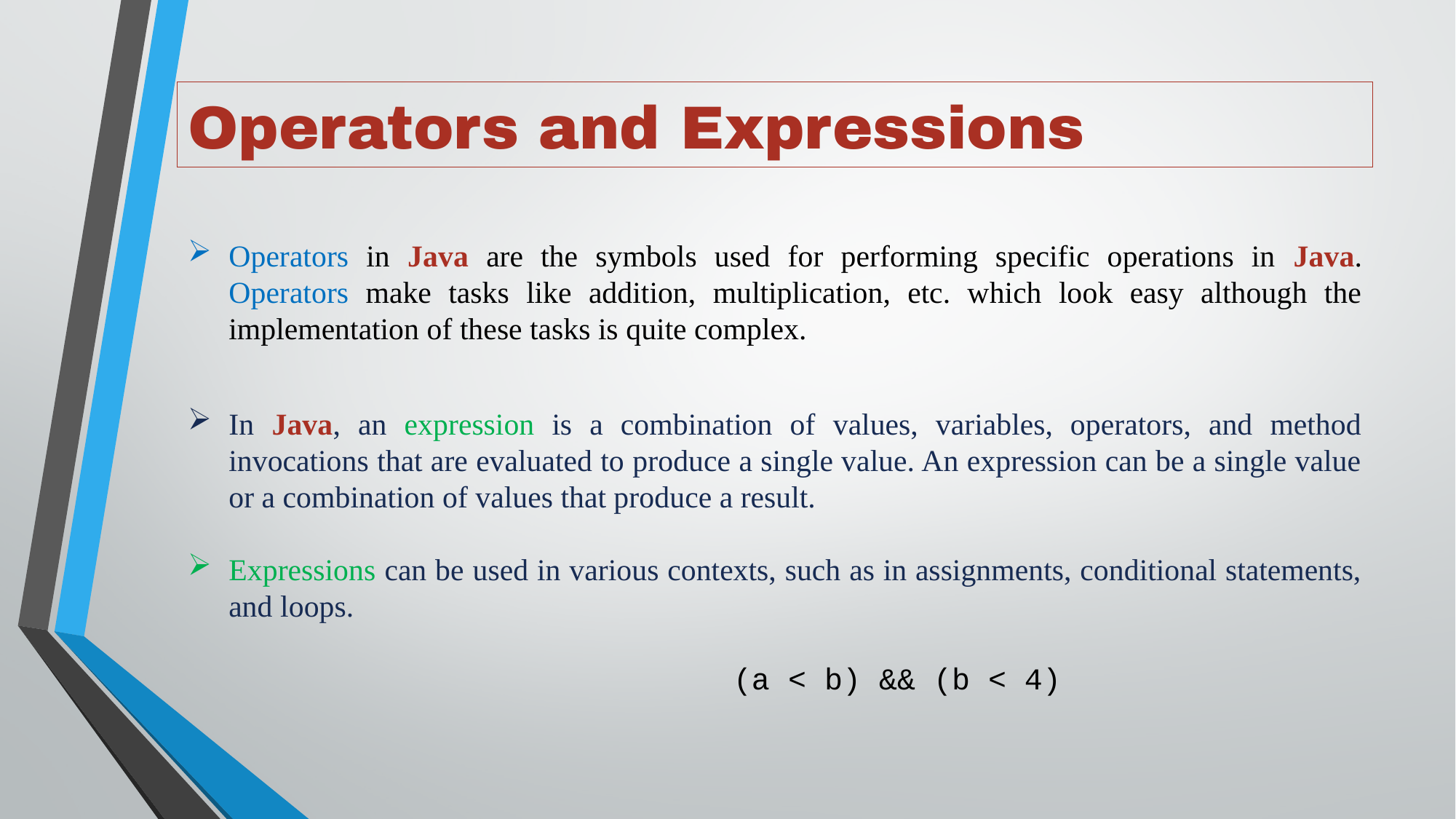

# Operators and Expressions
Operators in Java are the symbols used for performing specific operations in Java. Operators make tasks like addition, multiplication, etc. which look easy although the implementation of these tasks is quite complex.
In Java, an expression is a combination of values, variables, operators, and method invocations that are evaluated to produce a single value. An expression can be a single value or a combination of values that produce a result.

Expressions can be used in various contexts, such as in assignments, conditional statements, and loops.

					(a < b) && (b < 4)